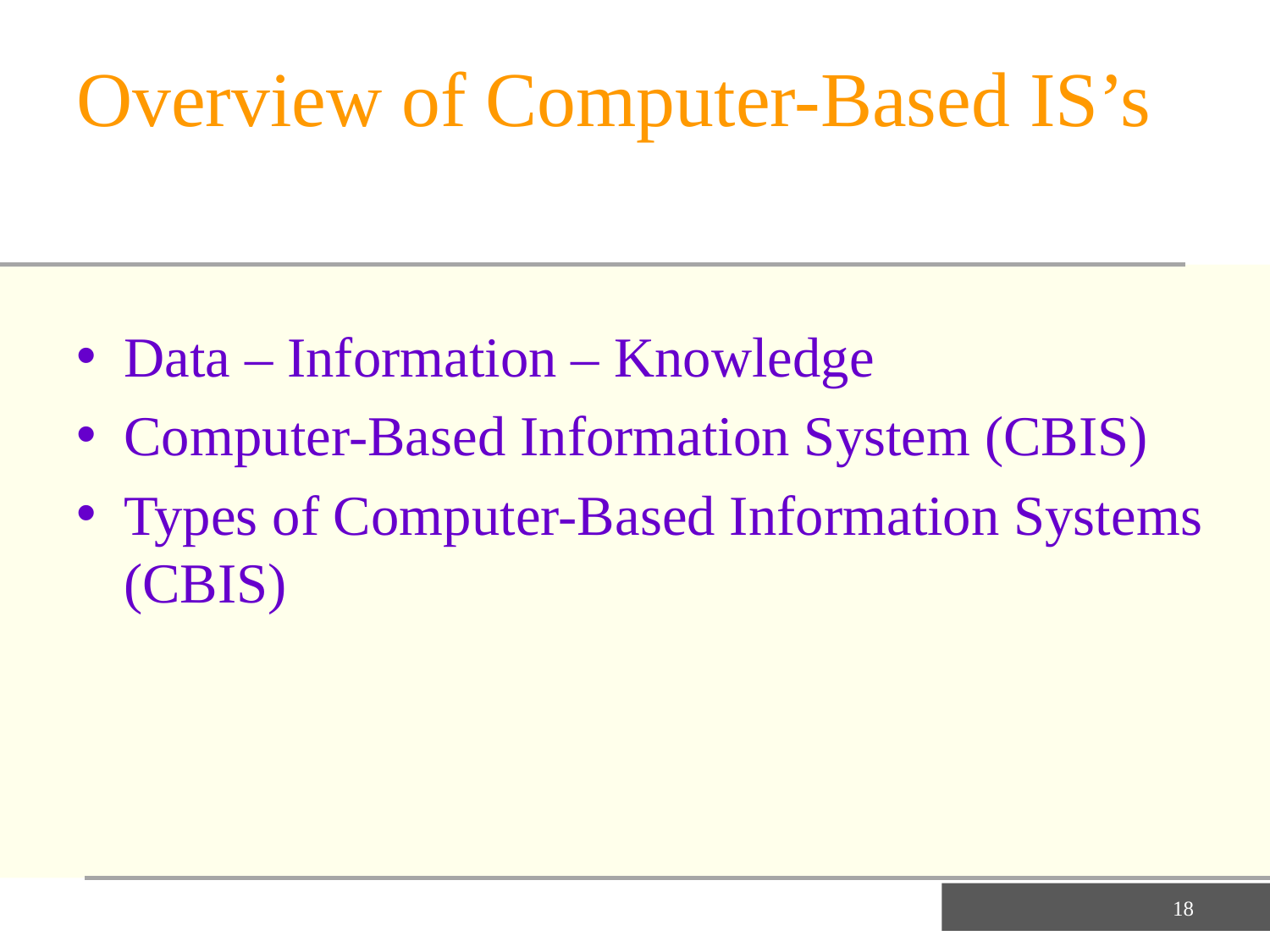

Overview of Computer-Based IS’s
Data – Information – Knowledge
Computer-Based Information System (CBIS)
Types of Computer-Based Information Systems (CBIS)
18